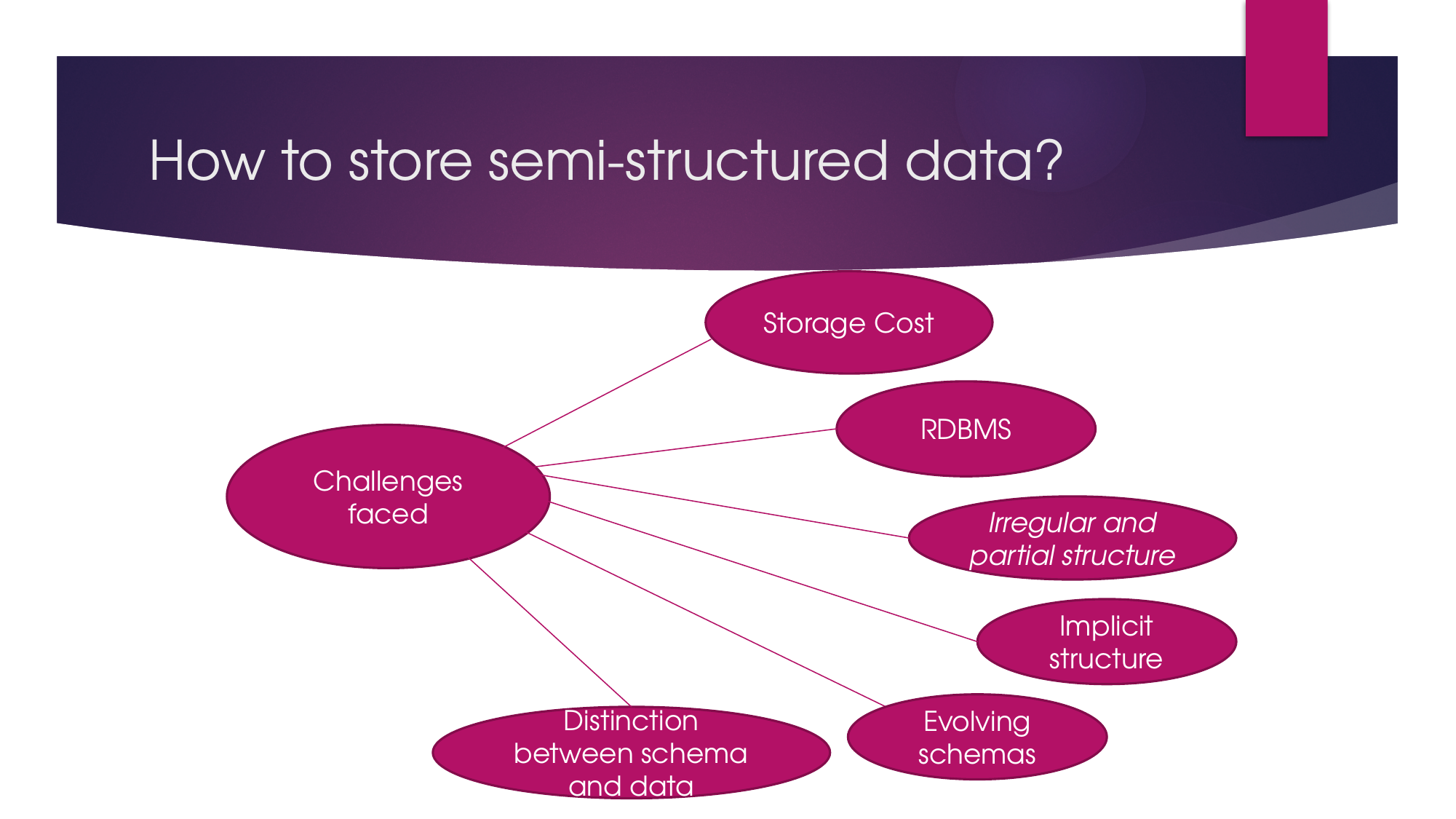

# How to store semi-structured data?
Storage Cost
RDBMS
Challenges faced
Irregular and partial structure
Implicit structure
Evolving schemas
Distinction between schema and data